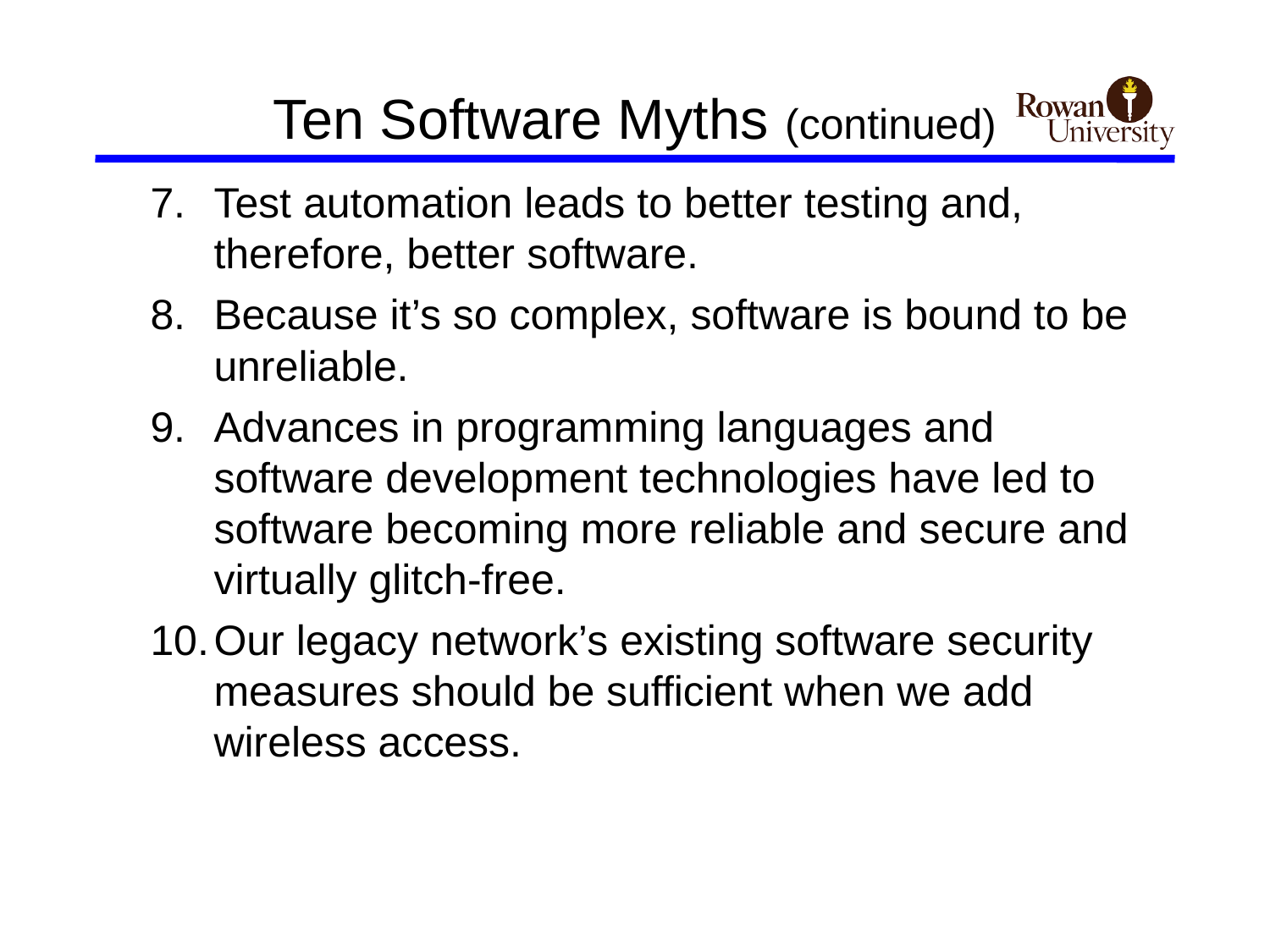

# Ten Software Myths (continued)
Test automation leads to better testing and, therefore, better software.
Because it’s so complex, software is bound to be unreliable.
Advances in programming languages and software development technologies have led to software becoming more reliable and secure and virtually glitch-free.
Our legacy network’s existing software security measures should be sufficient when we add wireless access.